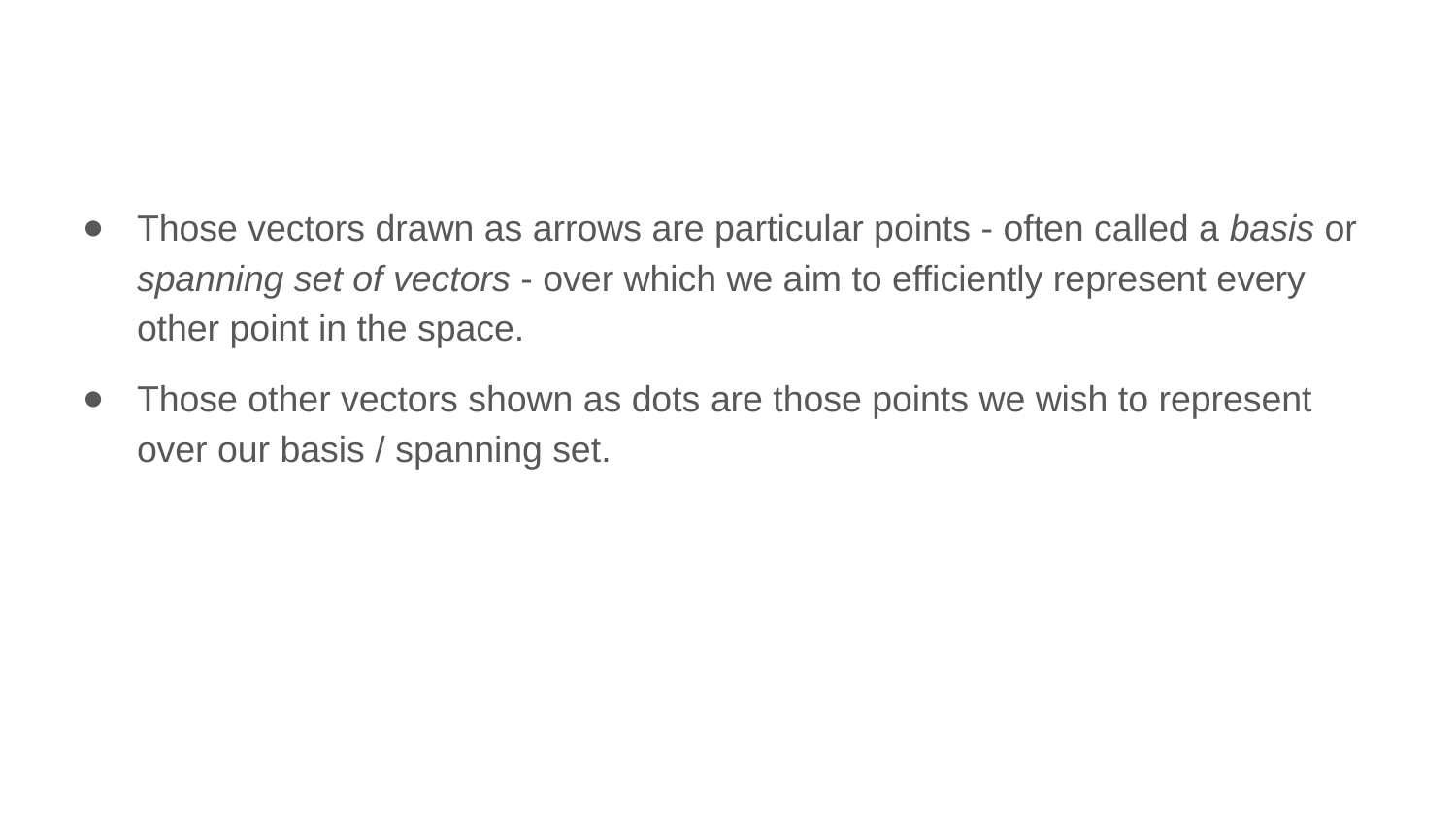

Those vectors drawn as arrows are particular points - often called a basis or spanning set of vectors - over which we aim to efficiently represent every other point in the space.
Those other vectors shown as dots are those points we wish to represent over our basis / spanning set.